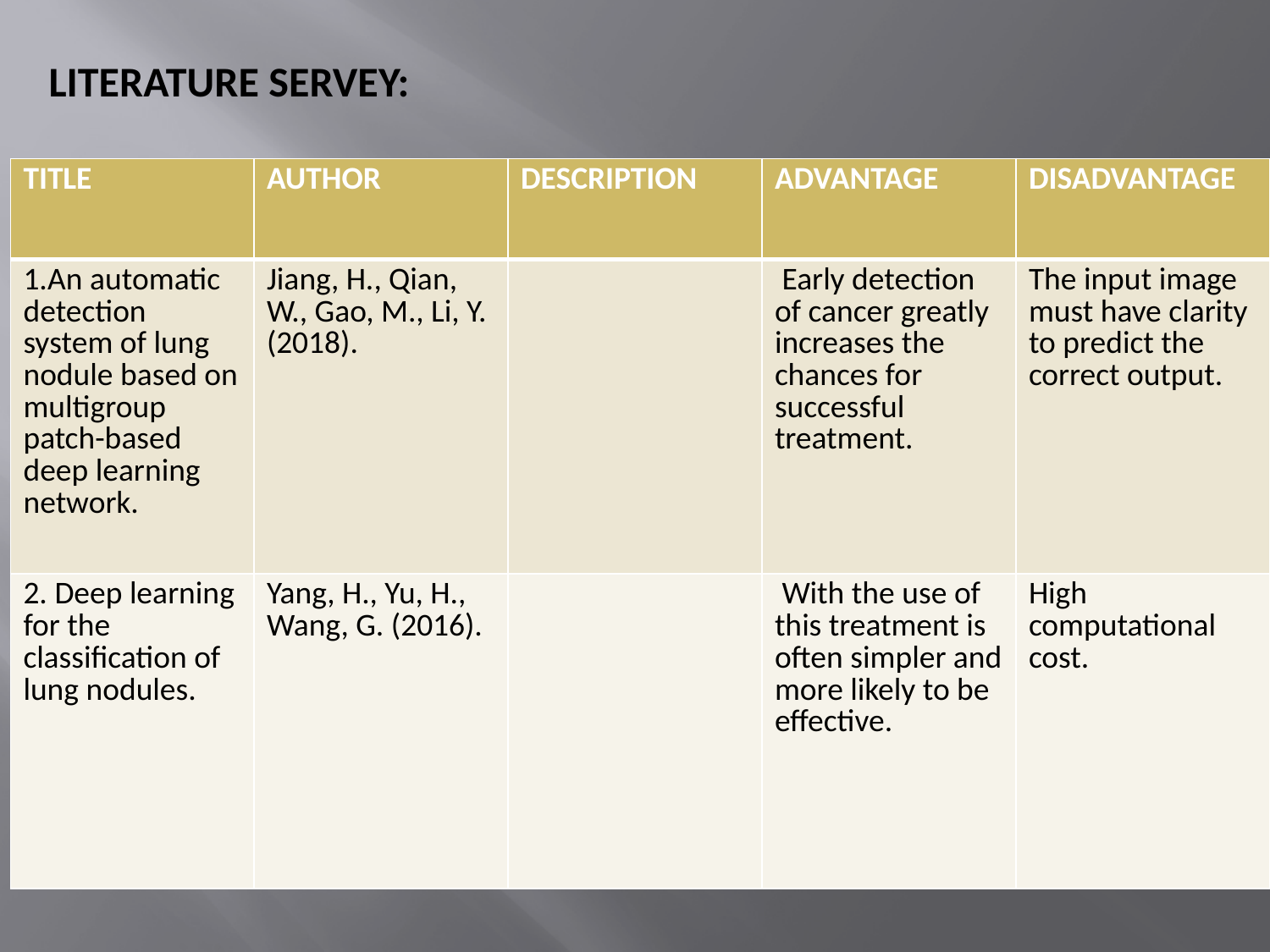

# LITERATURE SERVEY:
| TITLE | AUTHOR | DESCRIPTION | ADVANTAGE | DISADVANTAGE |
| --- | --- | --- | --- | --- |
| 1.An automatic detection system of lung nodule based on multigroup patch-based deep learning network. | Jiang, H., Qian, W., Gao, M., Li, Y. (2018). |  | Early detection of cancer greatly increases the chances for successful treatment. | The input image must have clarity to predict the correct output. |
| 2. Deep learning for the classification of lung nodules. | Yang, H., Yu, H., Wang, G. (2016). |  | With the use of this treatment is often simpler and more likely to be effective. | High computational cost. |